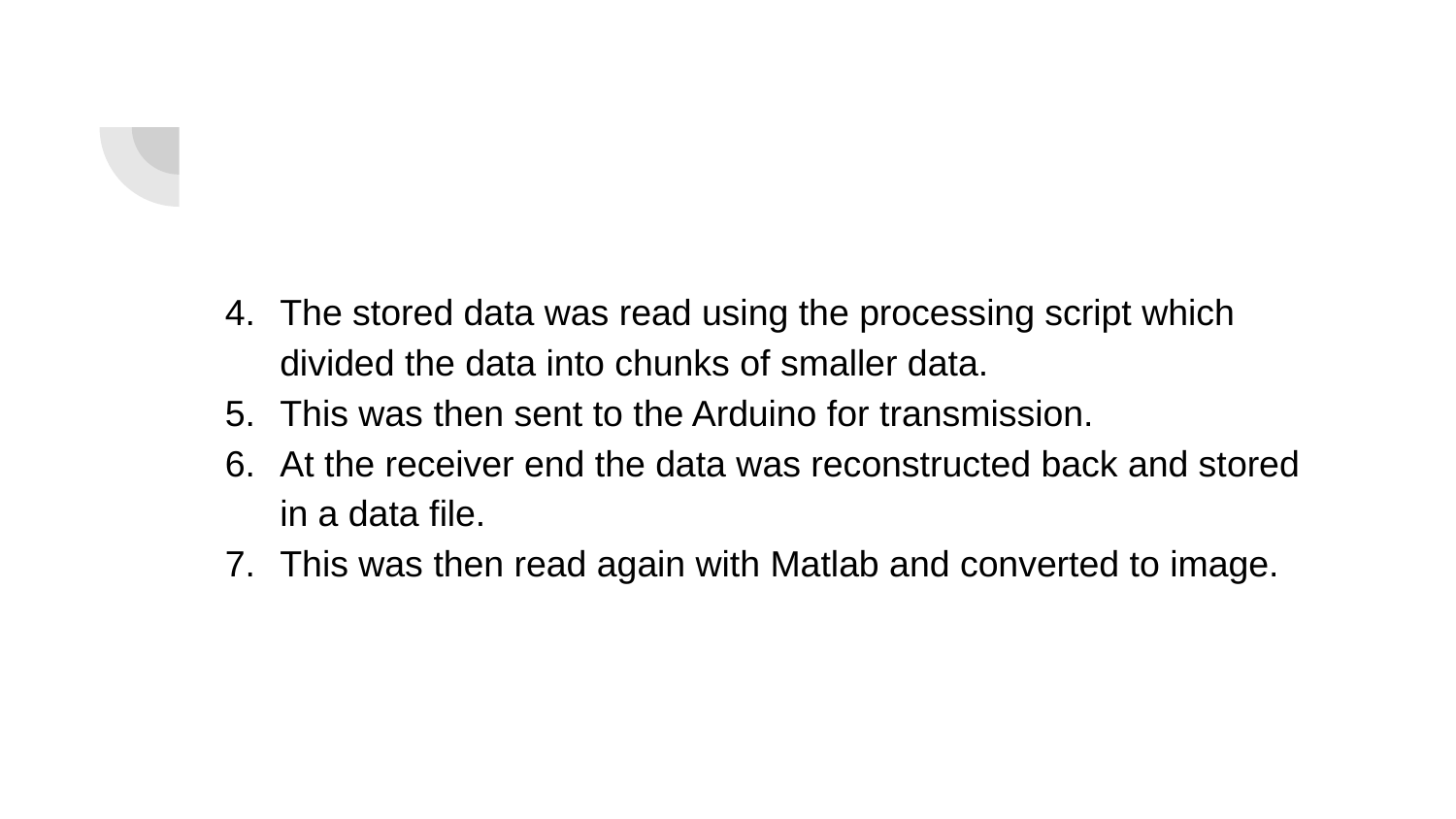

The stored data was read using the processing script which divided the data into chunks of smaller data.
This was then sent to the Arduino for transmission.
At the receiver end the data was reconstructed back and stored in a data file.
This was then read again with Matlab and converted to image.